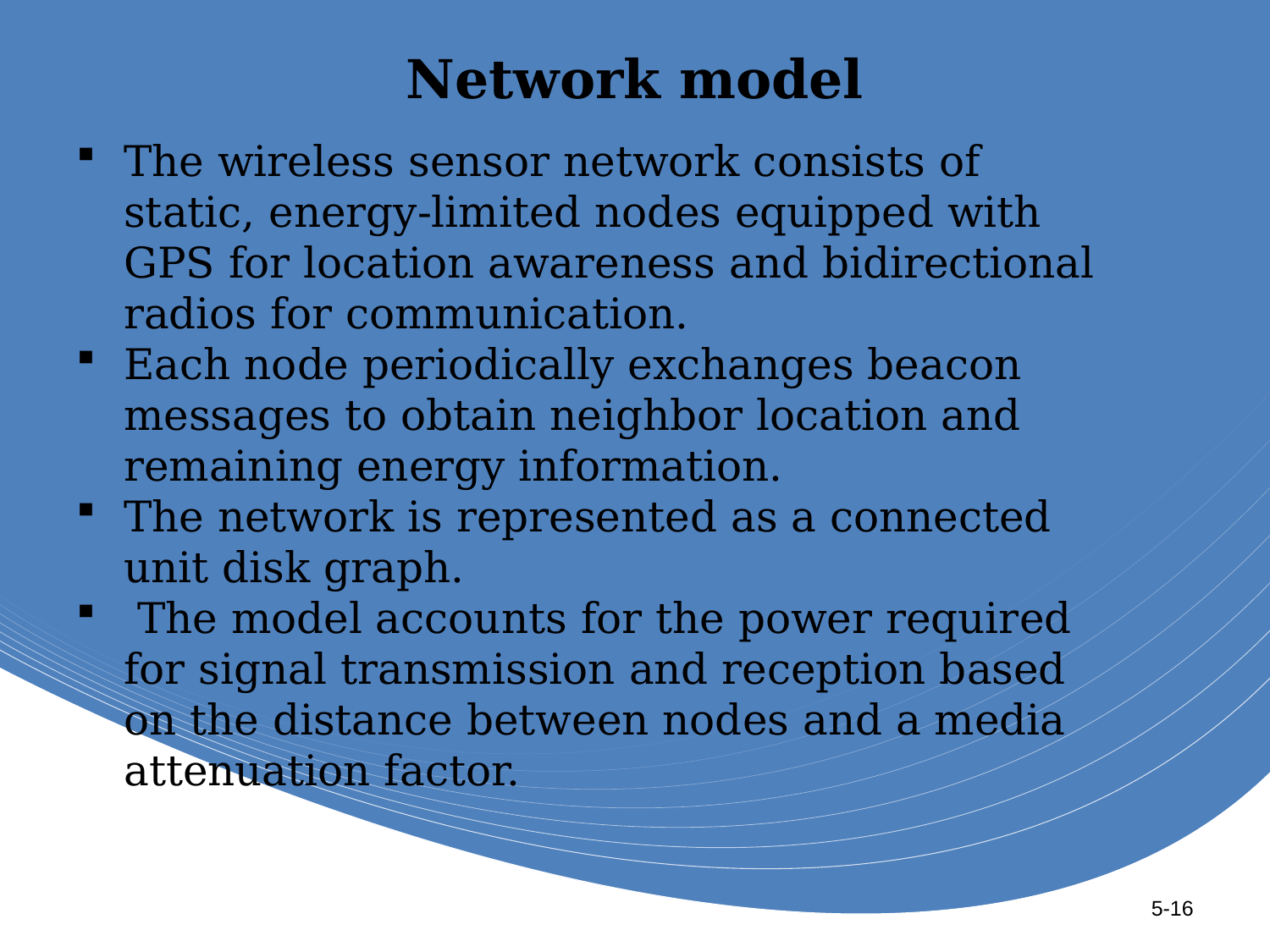

# Network model
The wireless sensor network consists of static, energy-limited nodes equipped with GPS for location awareness and bidirectional radios for communication.
Each node periodically exchanges beacon messages to obtain neighbor location and remaining energy information.
The network is represented as a connected unit disk graph.
 The model accounts for the power required for signal transmission and reception based on the distance between nodes and a media attenuation factor.
5-16